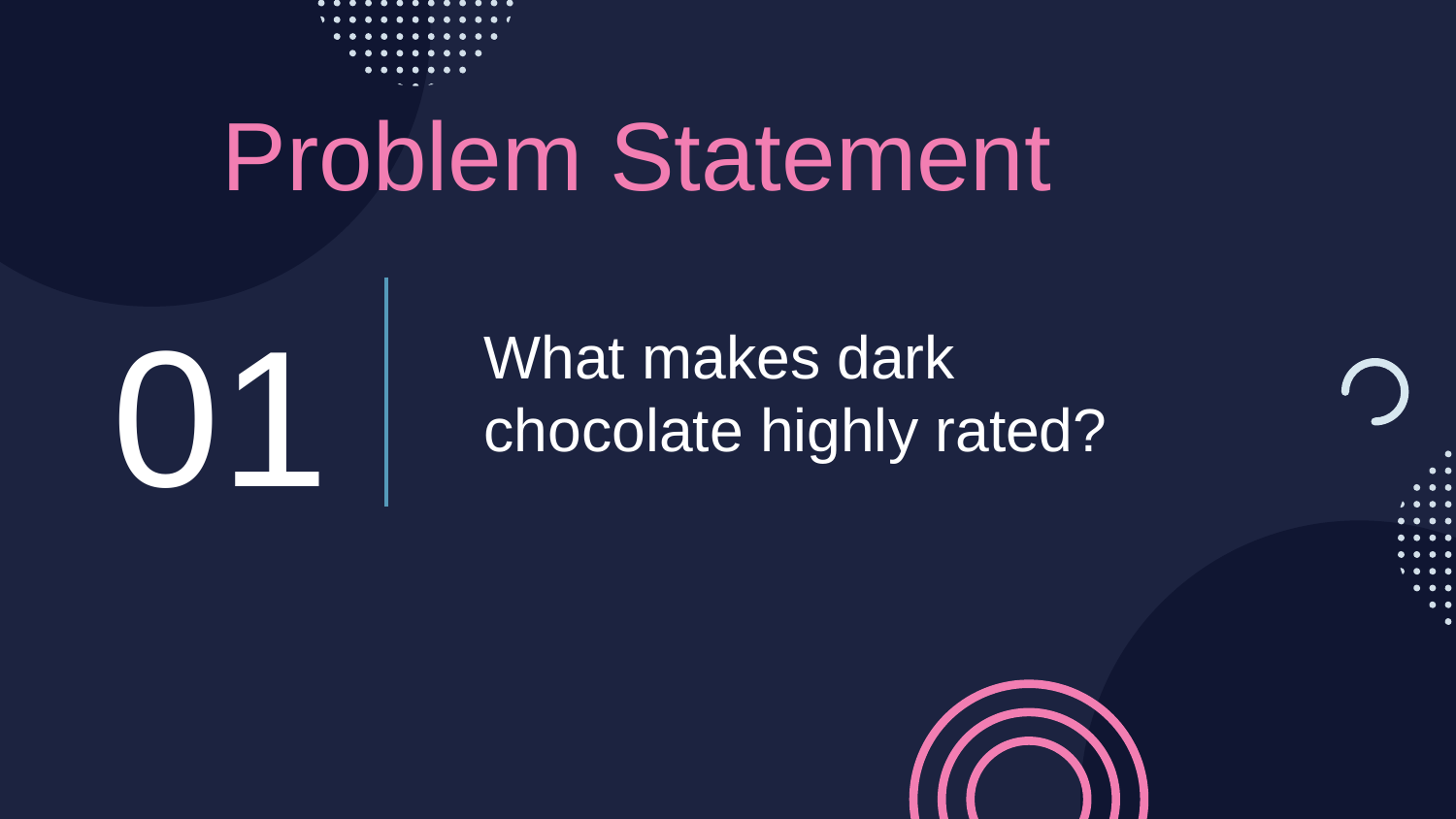

# Problem Statement
What makes dark chocolate highly rated?
01